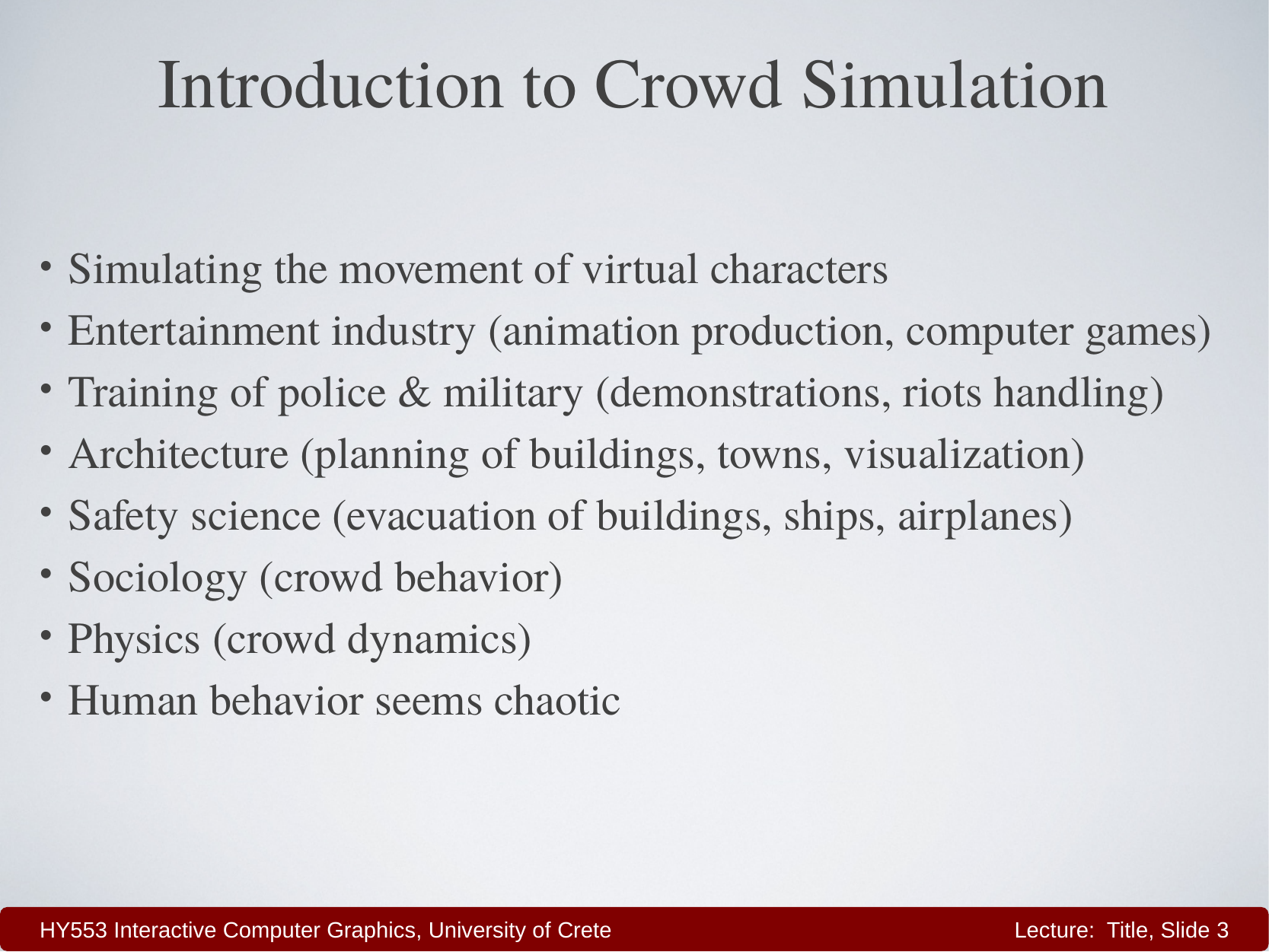

# Introduction to Crowd Simulation

Simulating the movement of virtual characters
Entertainment industry (animation production, computer games)
Training of police & military (demonstrations, riots handling)
Architecture (planning of buildings, towns, visualization)
Safety science (evacuation of buildings, ships, airplanes)
Sociology (crowd behavior)
Physics (crowd dynamics)
Human behavior seems chaotic